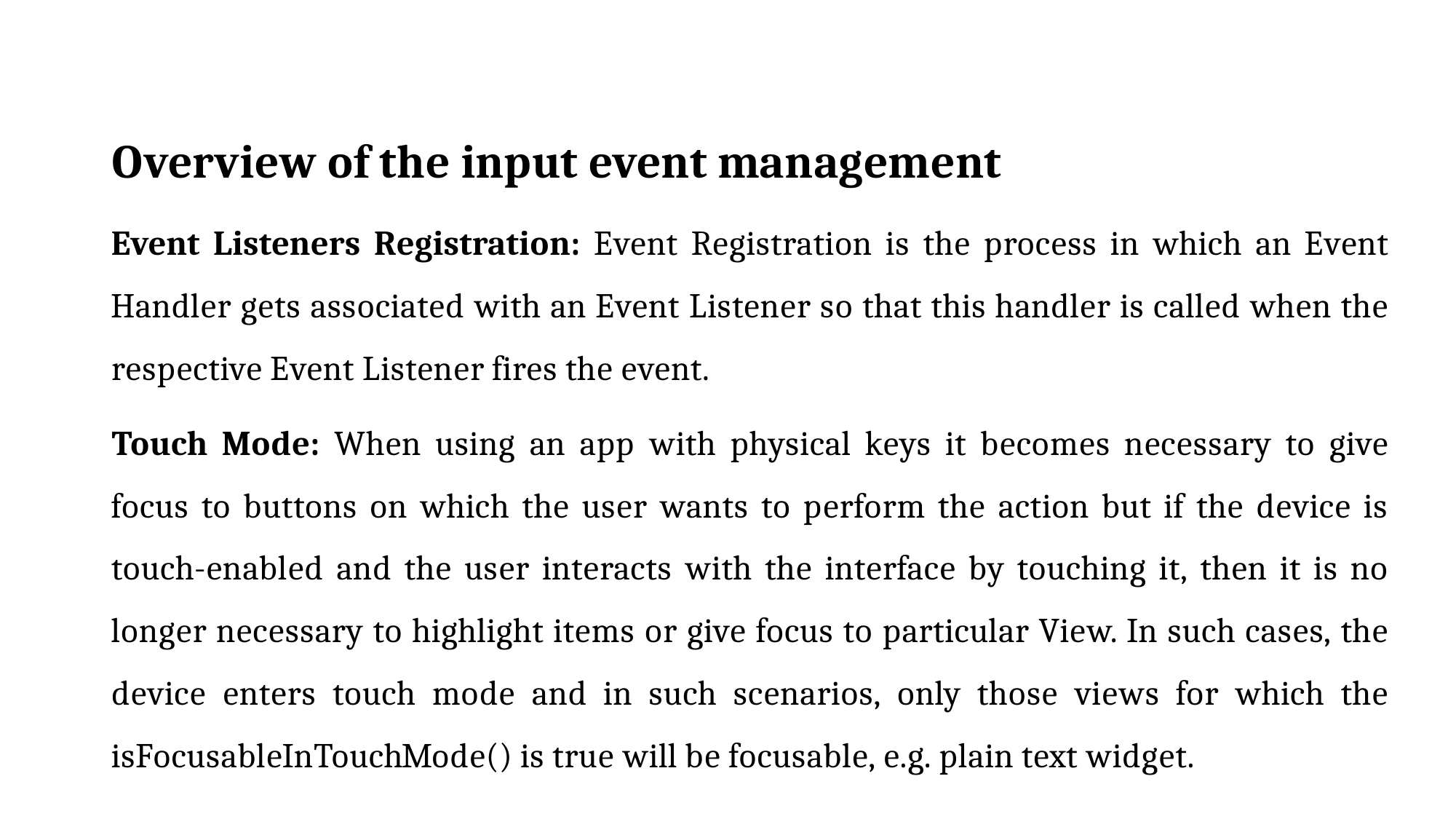

Overview of the input event management
Event Listeners Registration: Event Registration is the process in which an Event Handler gets associated with an Event Listener so that this handler is called when the respective Event Listener fires the event.
Touch Mode: When using an app with physical keys it becomes necessary to give focus to buttons on which the user wants to perform the action but if the device is touch-enabled and the user interacts with the interface by touching it, then it is no longer necessary to highlight items or give focus to particular View. In such cases, the device enters touch mode and in such scenarios, only those views for which the isFocusableInTouchMode() is true will be focusable, e.g. plain text widget.